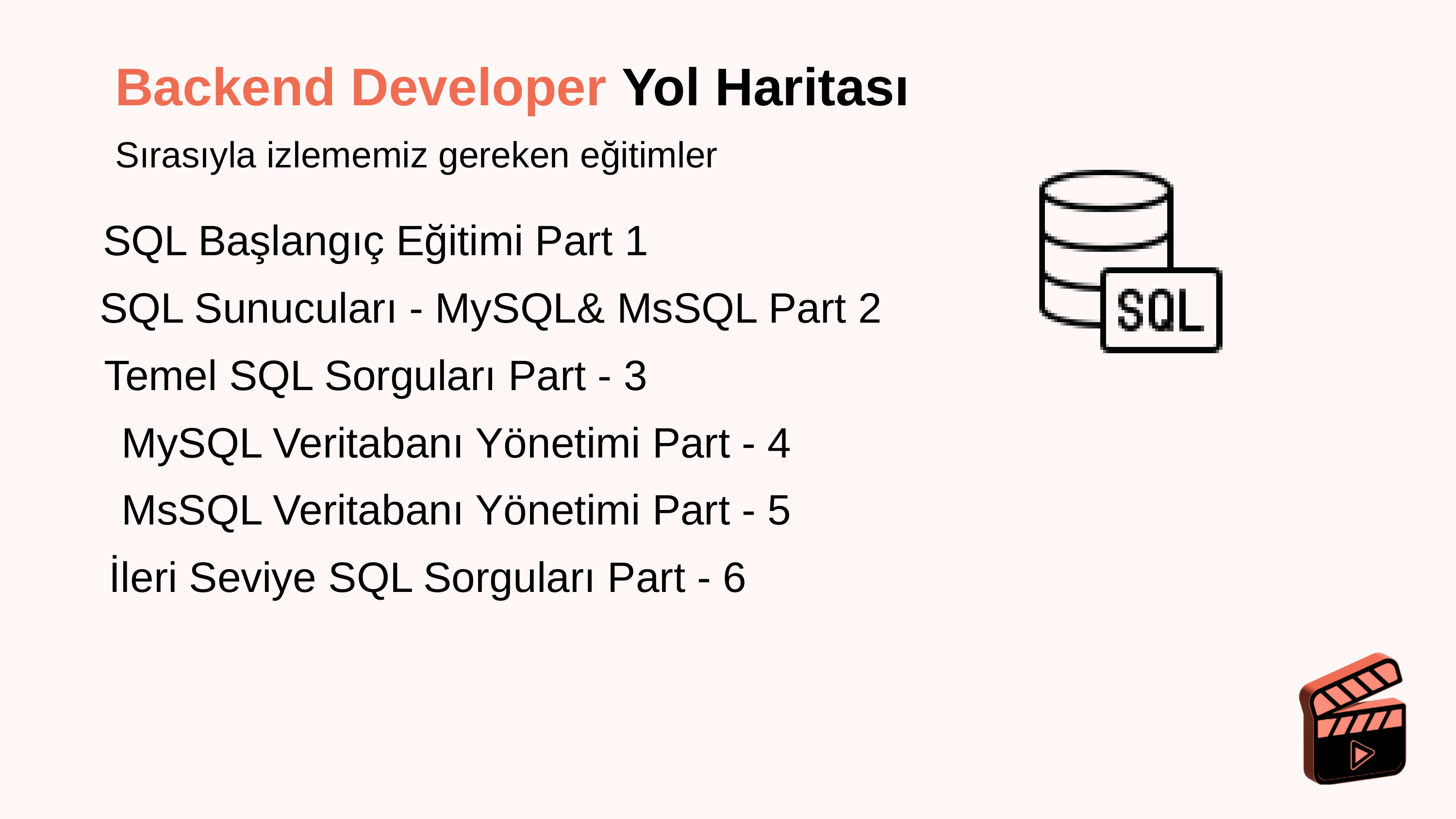

Backend Developer Yol Haritası
Sırasıyla izlememiz gereken eğitimler

SQL Başlangıç Eğitimi Part 1
SQL Sunucuları - MySQL& MsSQL Part 2
Temel SQL Sorguları Part - 3
MySQL Veritabanı Yönetimi Part - 4
MsSQL Veritabanı Yönetimi Part - 5
İleri Seviye SQL Sorguları Part - 6